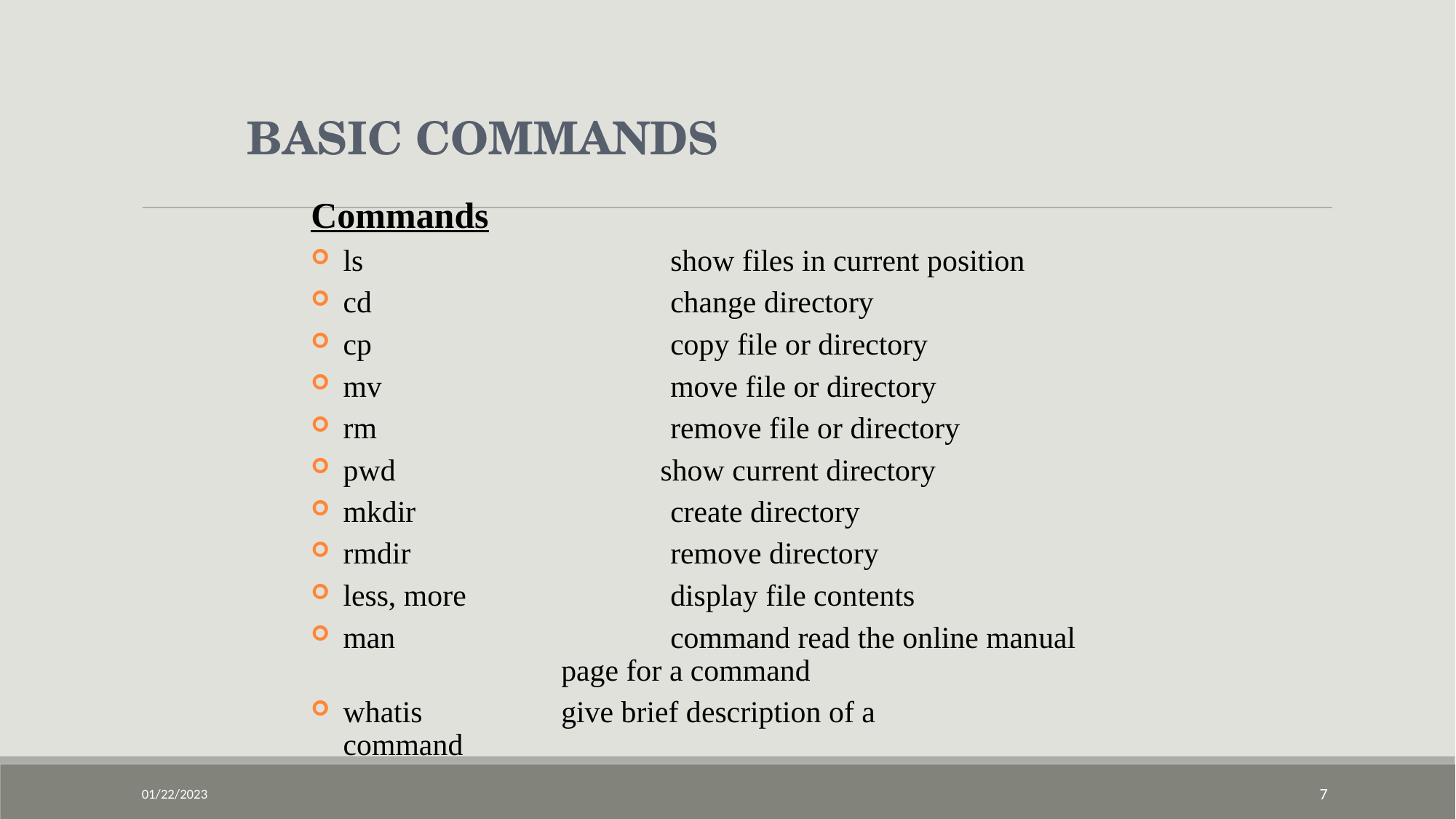

BASIC COMMANDS
Commands
ls			show files in current position
cd			change directory
cp			copy file or directory
mv			move file or directory
rm			remove file or directory
pwd 		             show current directory
mkdir			create directory
rmdir			remove directory
less, more		display file contents
man			command read the online manual 			page for a command
whatis 		give brief description of a 			command

01/22/2023
7